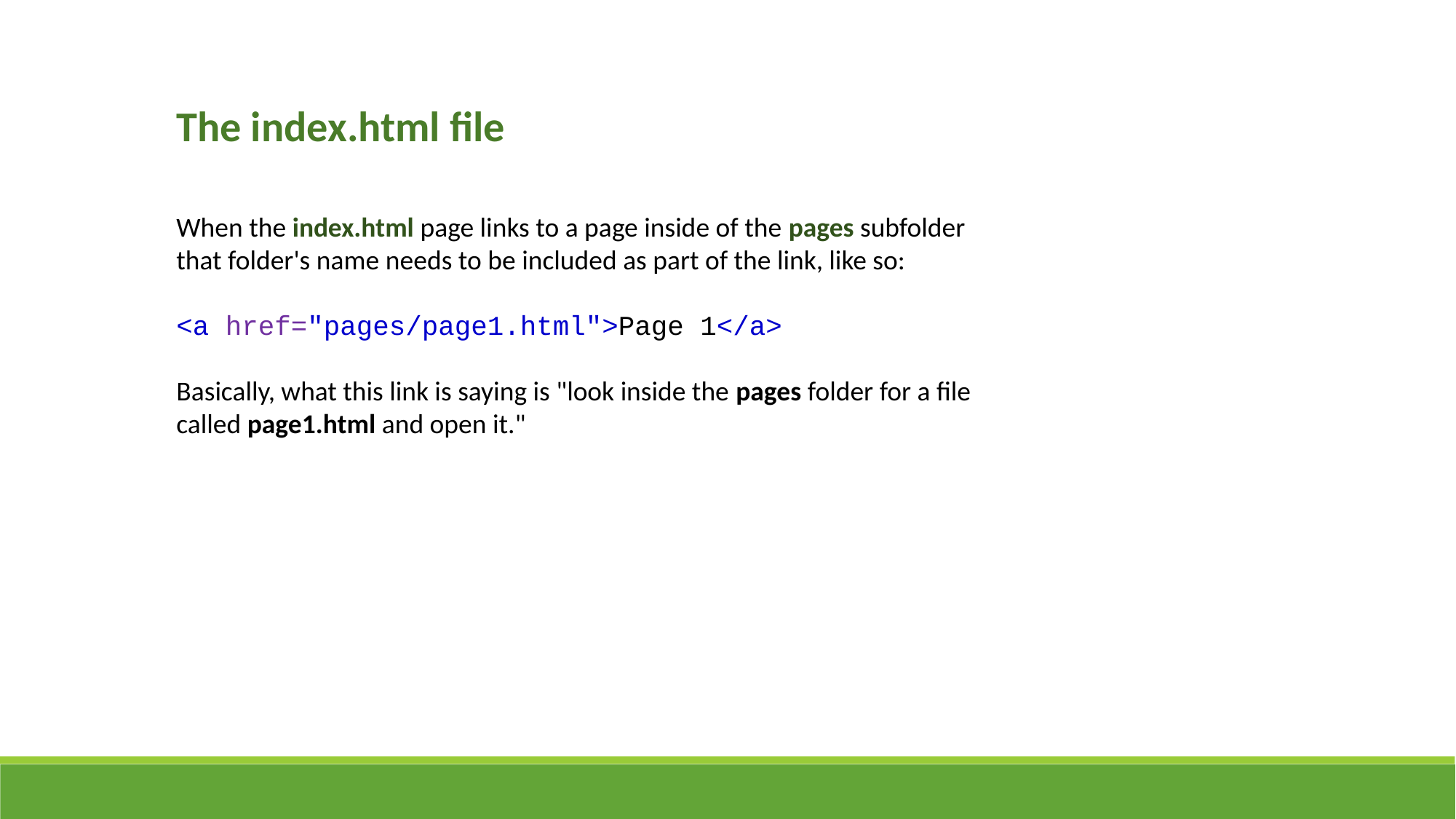

The index.html file
When the index.html page links to a page inside of the pages subfolder that folder's name needs to be included as part of the link, like so:

<a href="pages/page1.html">Page 1</a>

Basically, what this link is saying is "look inside the pages folder for a file called page1.html and open it."